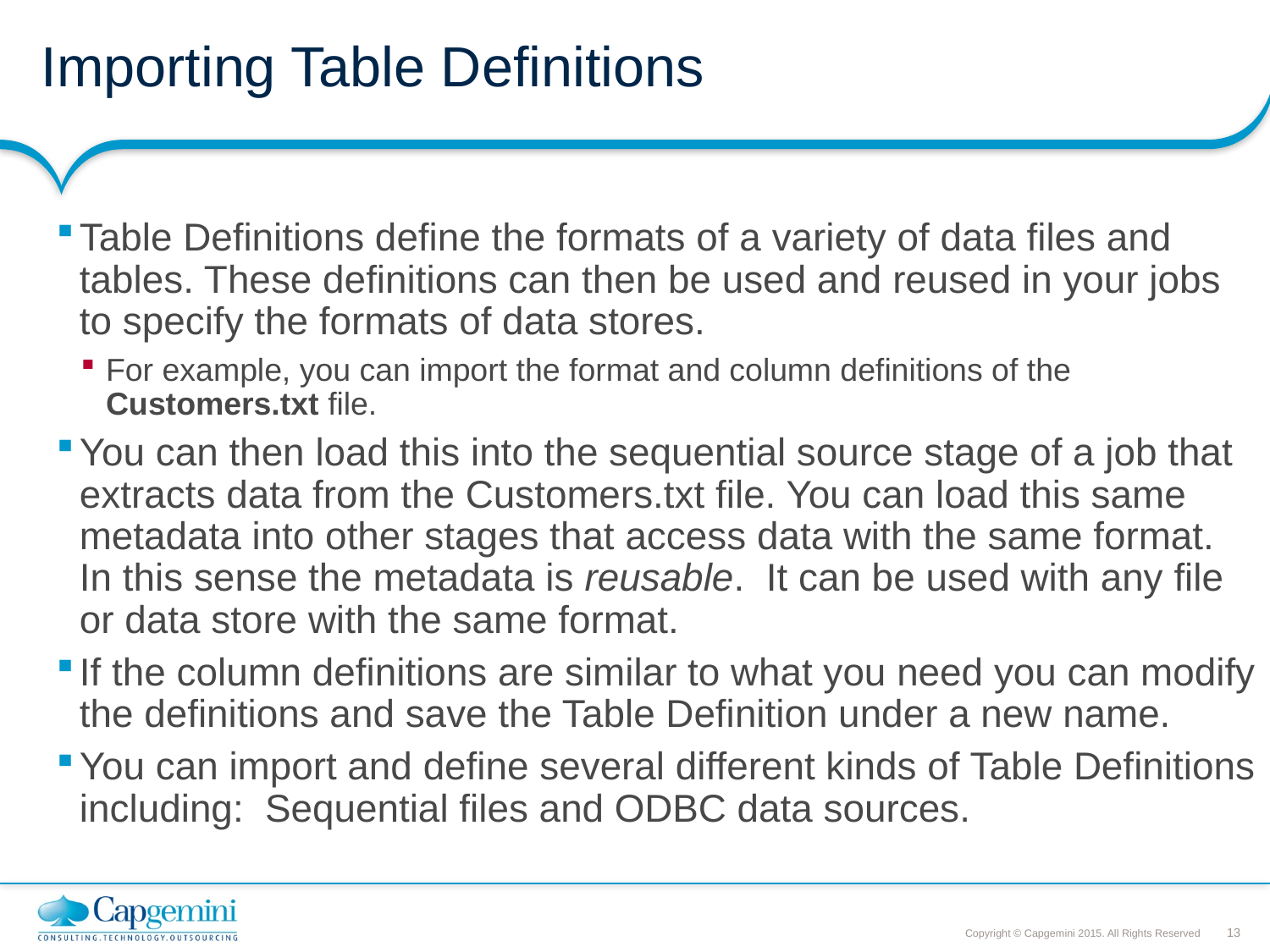

# Importing Table Definitions

Table Definitions define the formats of a variety of data files and tables. These definitions can then be used and reused in your jobs to specify the formats of data stores.
For example, you can import the format and column definitions of the Customers.txt file.
You can then load this into the sequential source stage of a job that extracts data from the Customers.txt file. You can load this same metadata into other stages that access data with the same format.  In this sense the metadata is reusable.  It can be used with any file or data store with the same format.
If the column definitions are similar to what you need you can modify the definitions and save the Table Definition under a new name.
You can import and define several different kinds of Table Definitions including:  Sequential files and ODBC data sources.